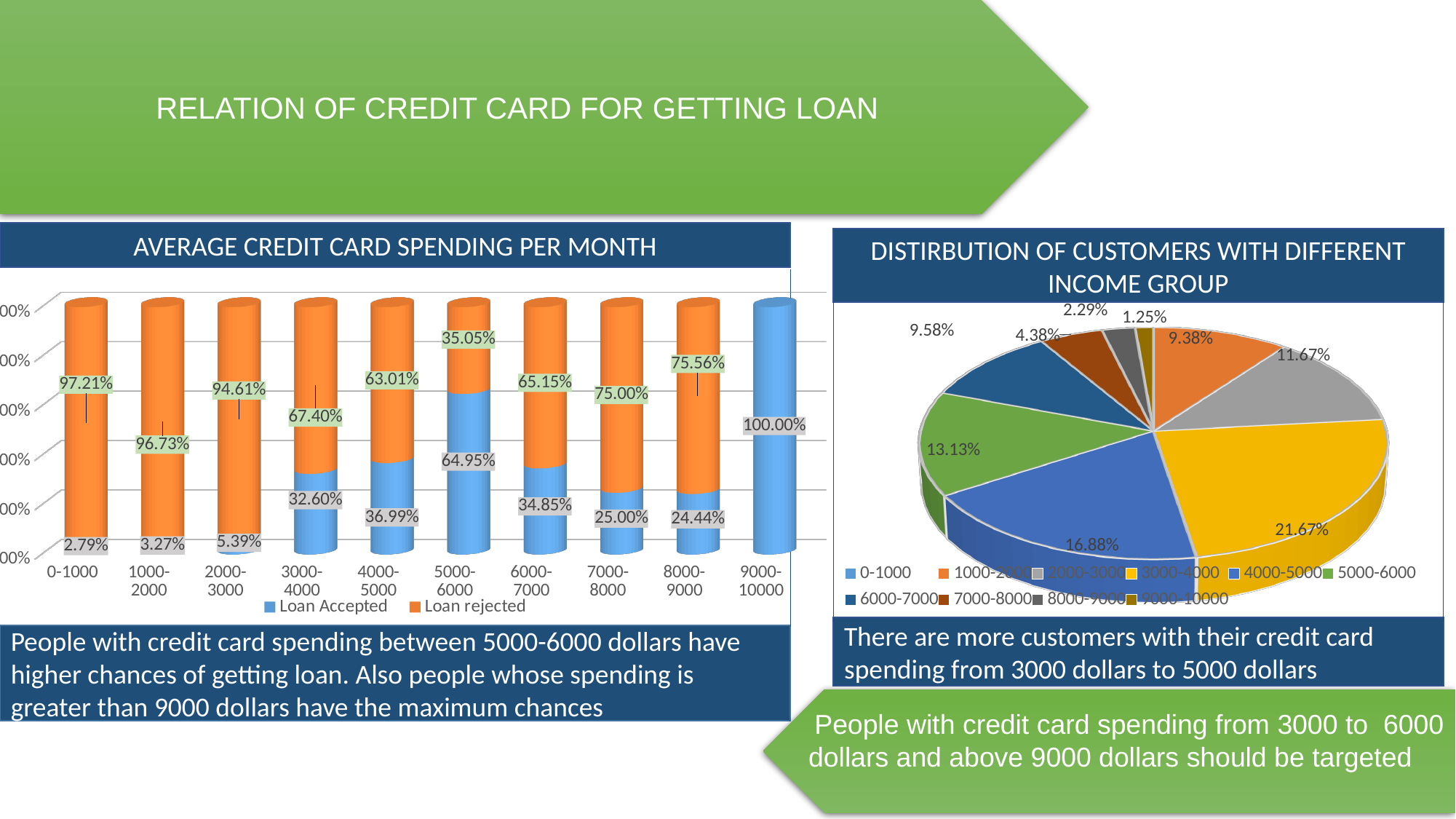

RELATION OF CREDIT CARD FOR GETTING LOAN

AVERAGE CREDIT CARD SPENDING PER MONTH

DISTIRBUTION OF CUSTOMERS WITH DIFFERENT INCOME GROUP

[unsupported chart]

[unsupported chart]

There are more customers with their credit card spending from 3000 dollars to 5000 dollars

People with credit card spending between 5000-6000 dollars have higher chances of getting loan. Also people whose spending is greater than 9000 dollars have the maximum chances

     People with credit card spending from 3000 to  6000 dollars and above 9000 dollars should be targeted